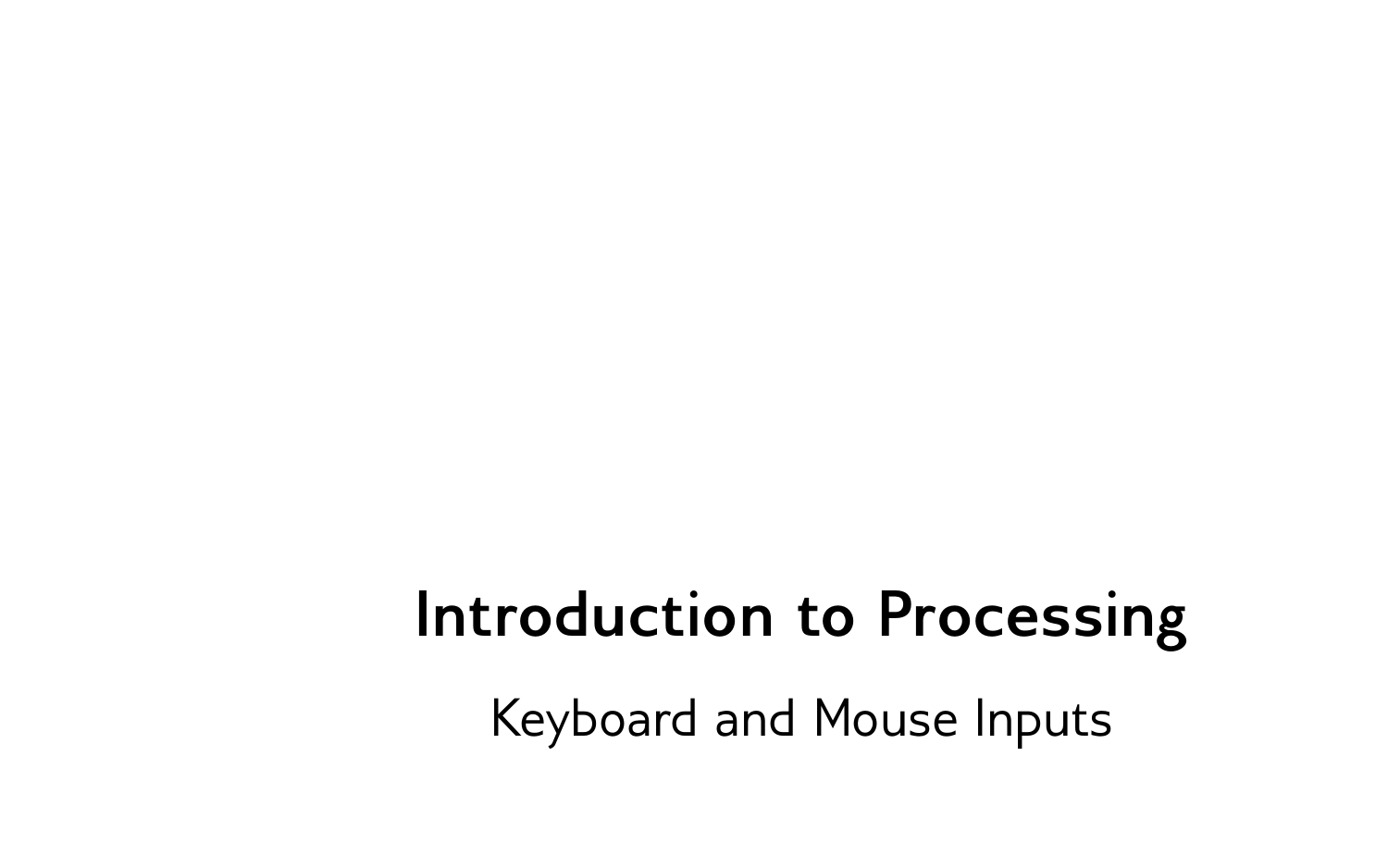

# Introduction to Processing
Keyboard and Mouse Inputs